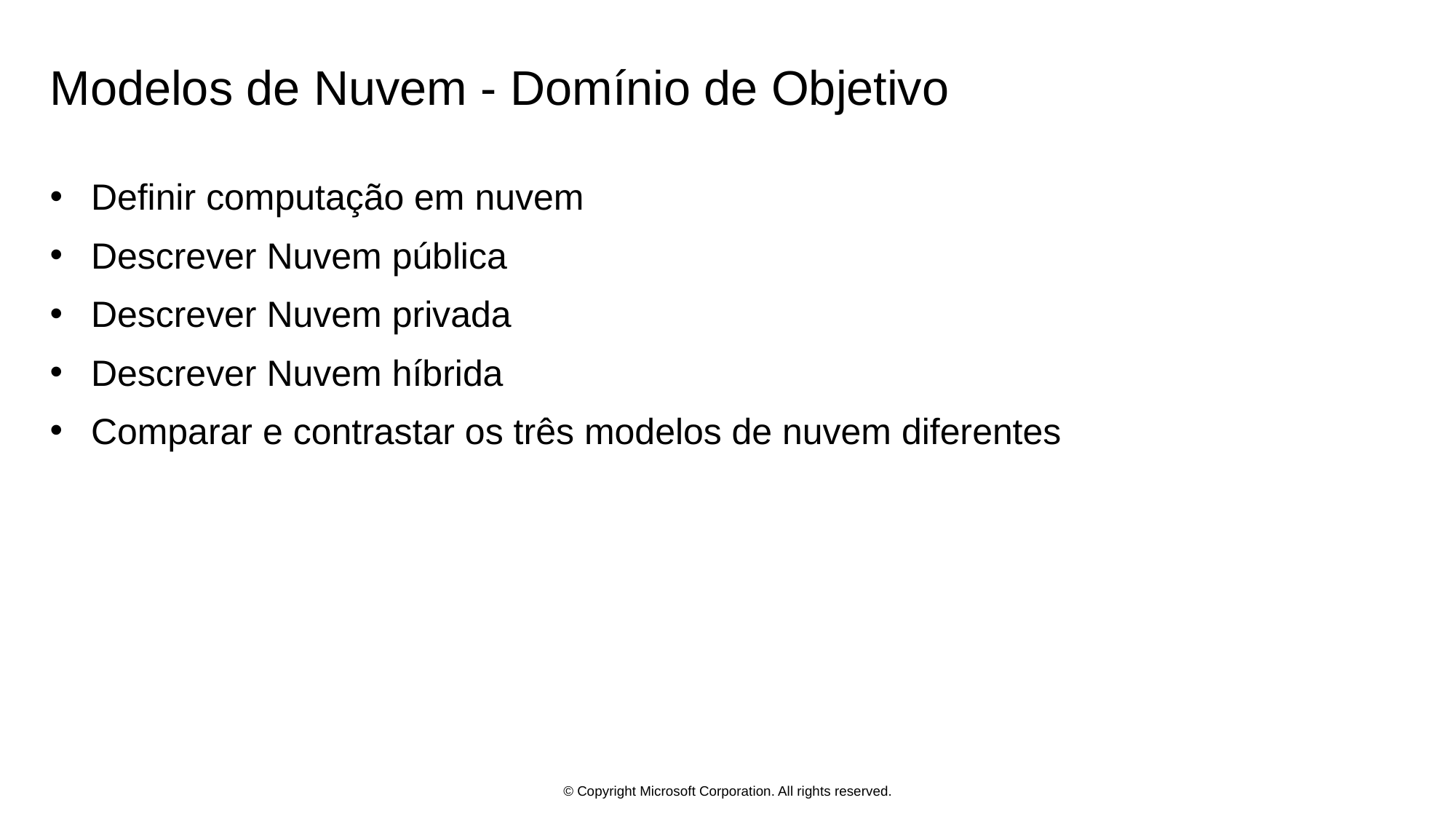

# Modelos de Nuvem - Domínio de Objetivo
Definir computação em nuvem
Descrever Nuvem pública
Descrever Nuvem privada
Descrever Nuvem híbrida
Comparar e contrastar os três modelos de nuvem diferentes